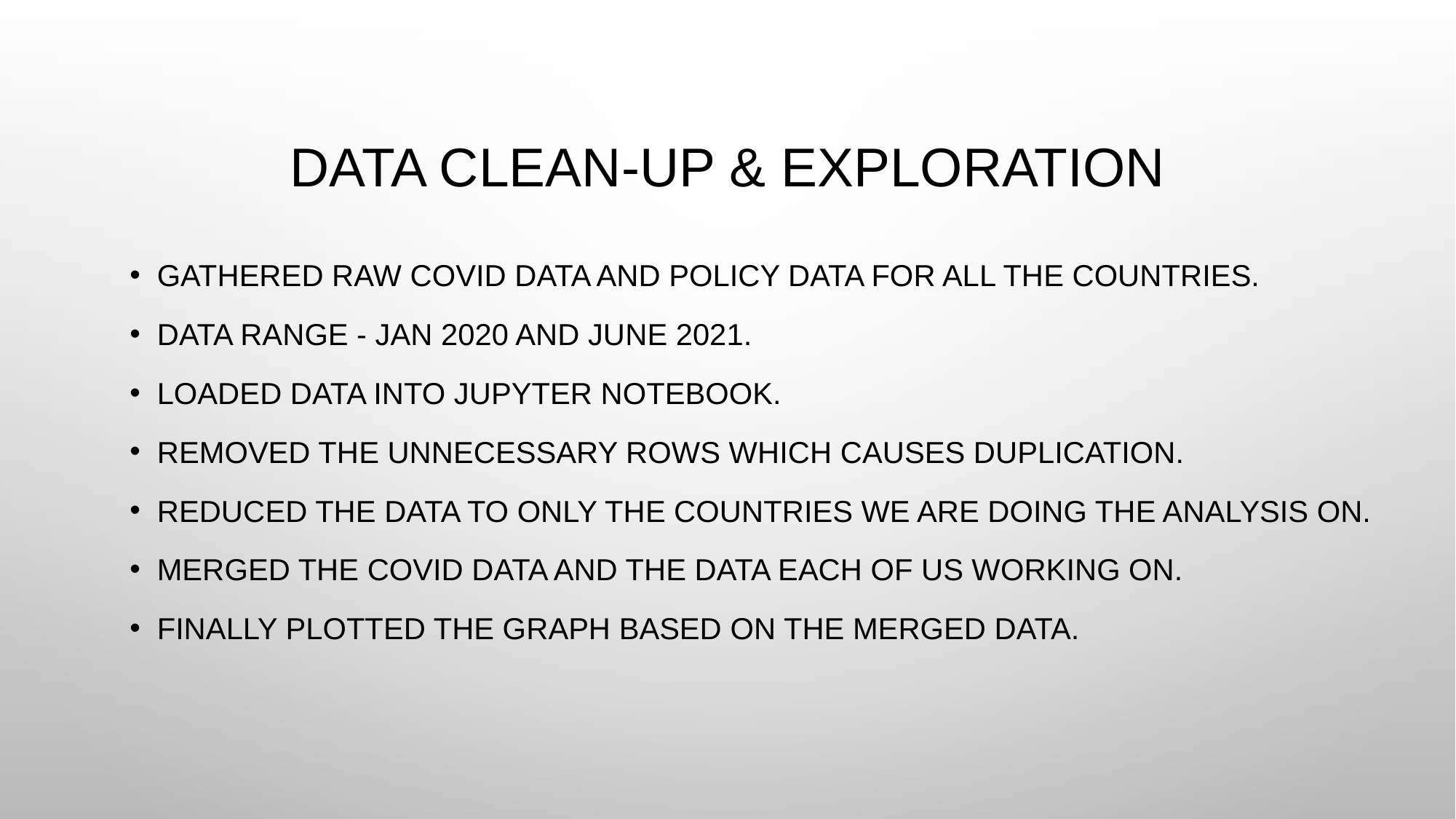

# Data Clean-up & Exploration
Gathered raw covid data and policy data for all the countries.
Data range - Jan 2020 and June 2021.
Loaded data into jupyter notebook.
Removed the unnecessary rows which causes duplication.
Reduced the data to only the countries we are doing the analysis on.
Merged the covid data and the data each of us working on.
Finally plotted the graph based on the merged data.